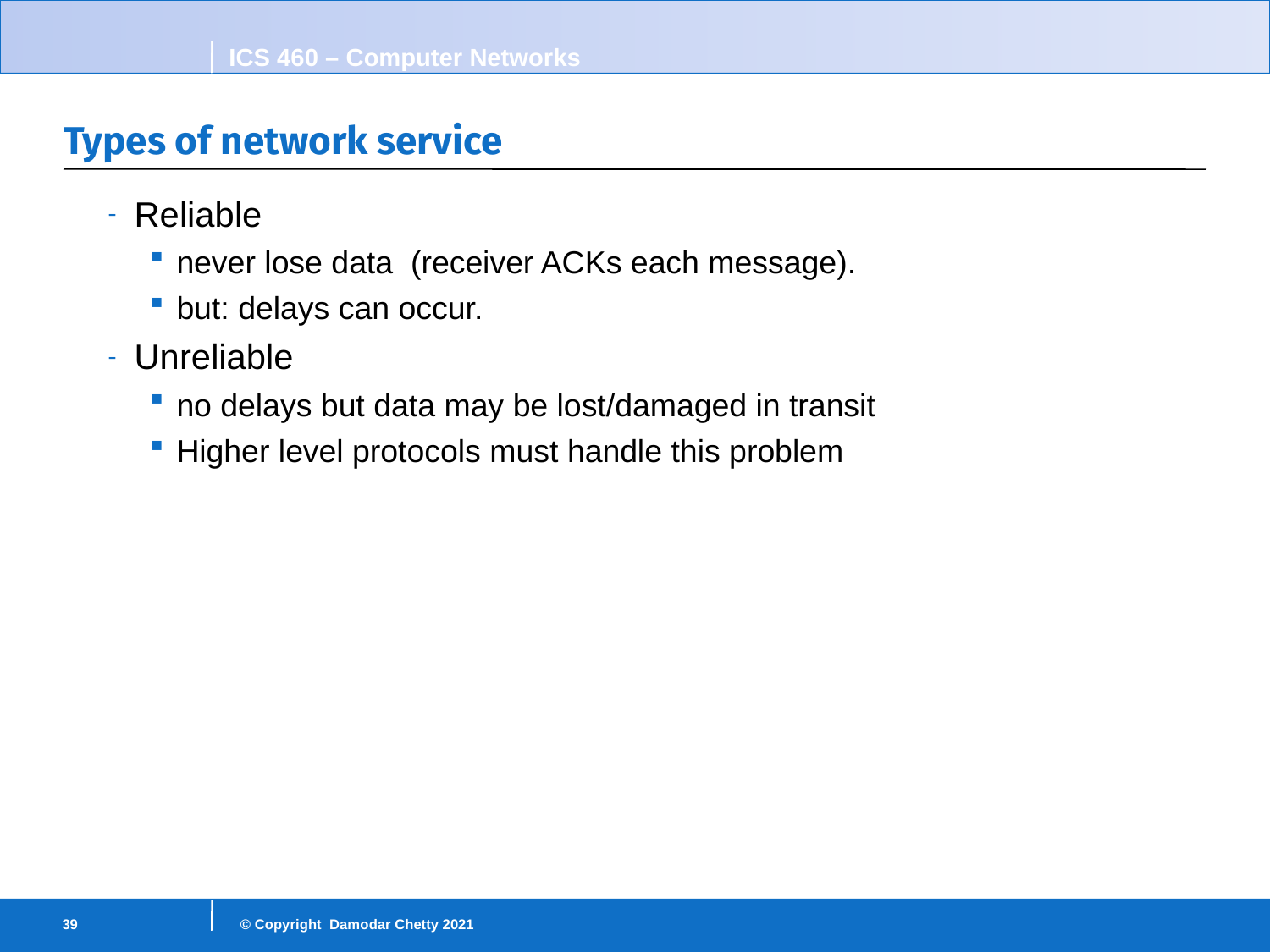

# Types of network service
Reliable
never lose data  (receiver ACKs each message).
but: delays can occur.
Unreliable
no delays but data may be lost/damaged in transit
Higher level protocols must handle this problem
39